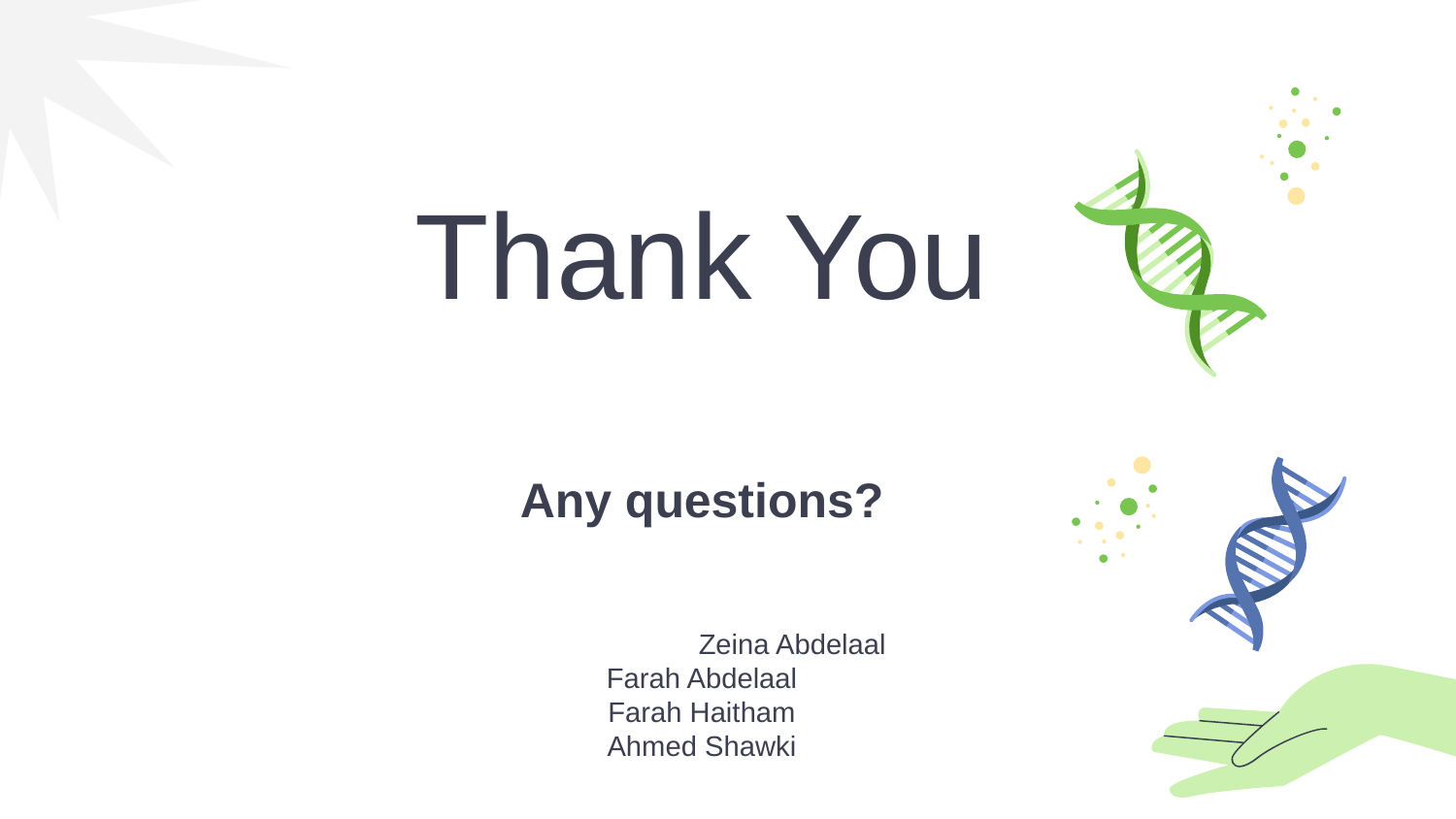

Thank You

Any questions?

                                                        Zeina Abdelaal
Farah Abdelaal
Farah Haitham
Ahmed Shawki